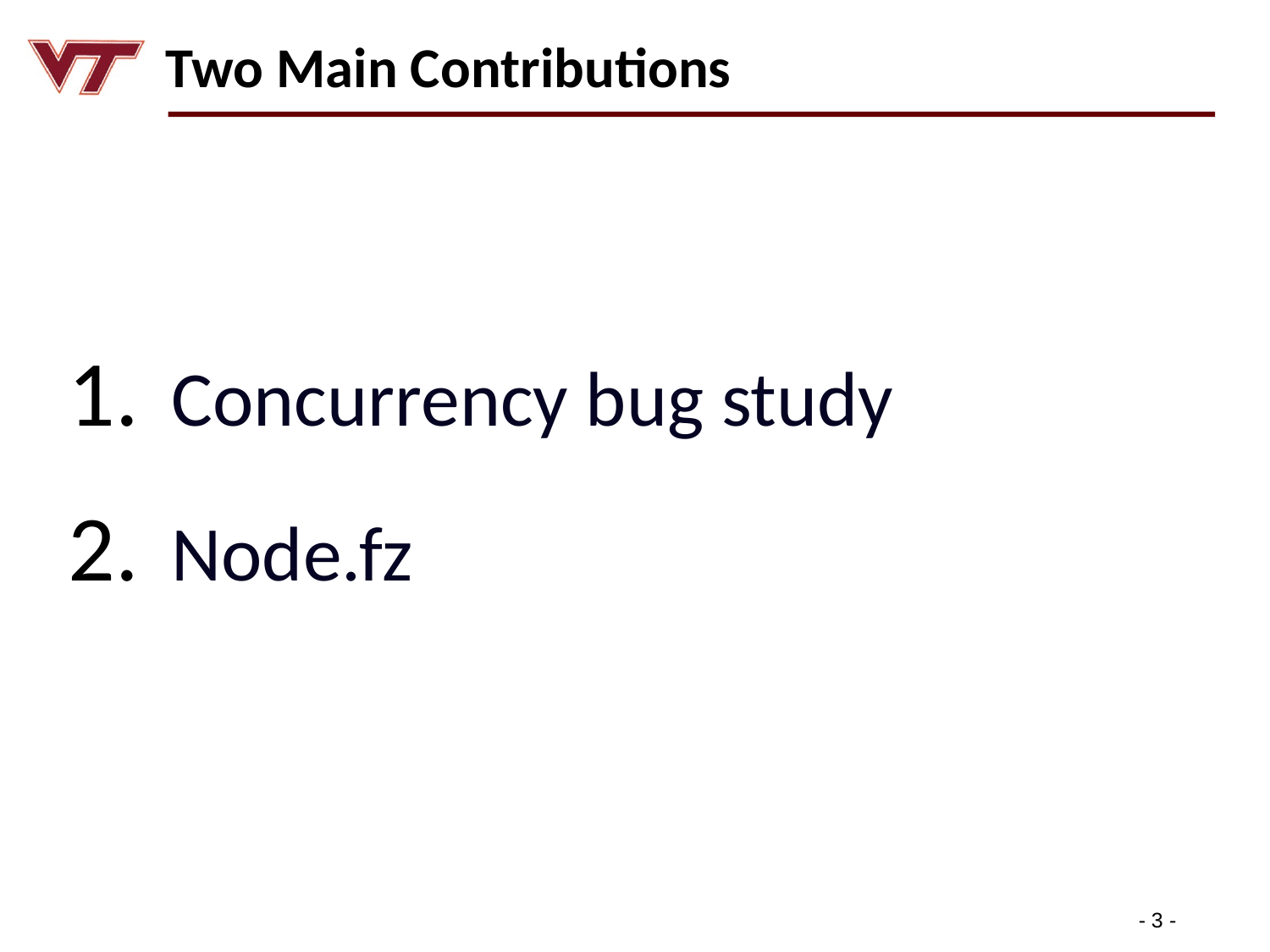

# Two Main Contributions
Concurrency bug study
Node.fz